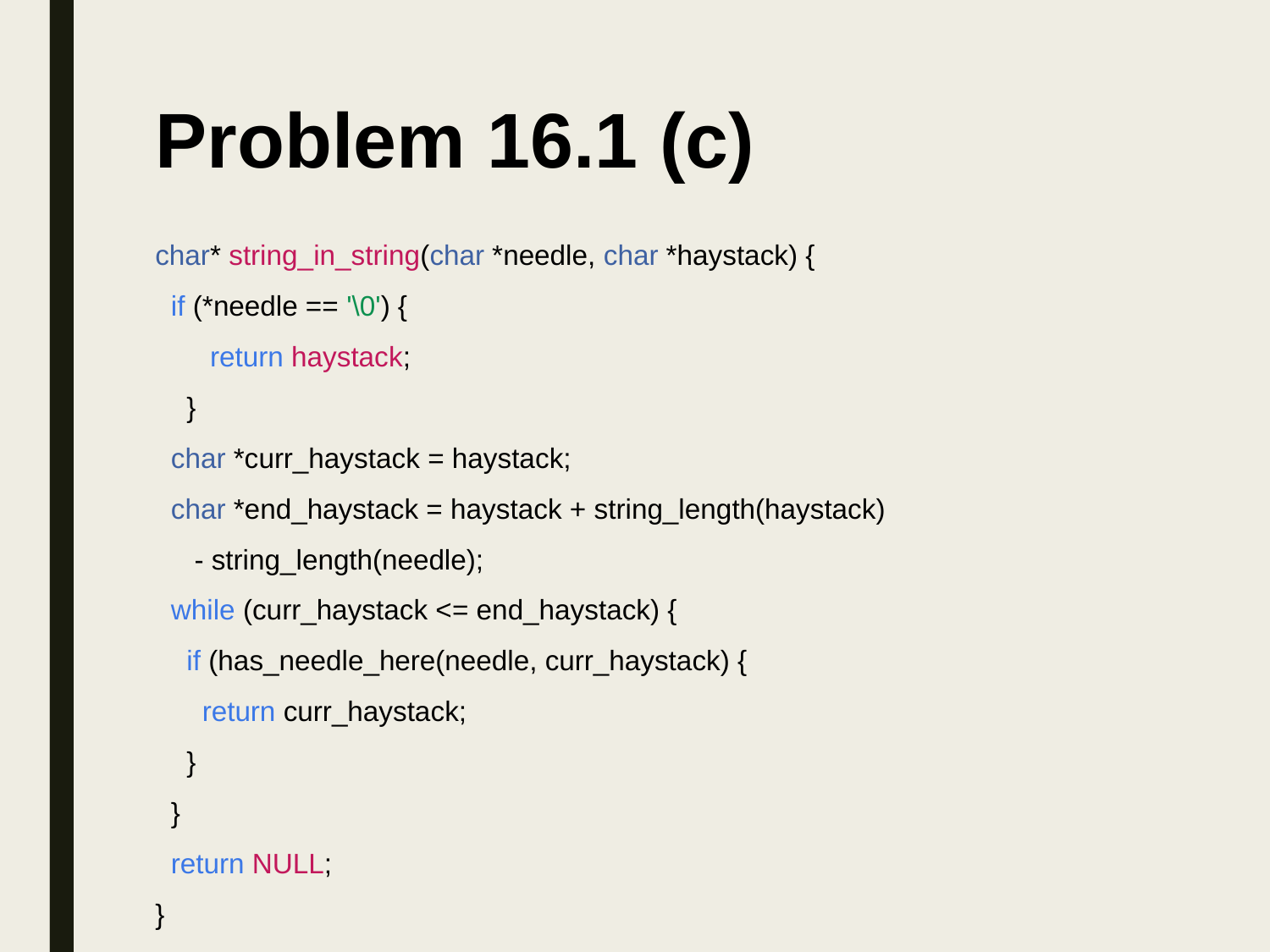

Problem 16.1 (c)
char* string_in_string(char *needle, char *haystack) {
  if (*needle == '\0') {
       return haystack;
    }
  char *curr_haystack = haystack;
  char *end_haystack = haystack + string_length(haystack)
     - string_length(needle);
  while (curr_haystack <= end_haystack) {
    if (has_needle_here(needle, curr_haystack) {
      return curr_haystack;
    }
  }
  return NULL;
}